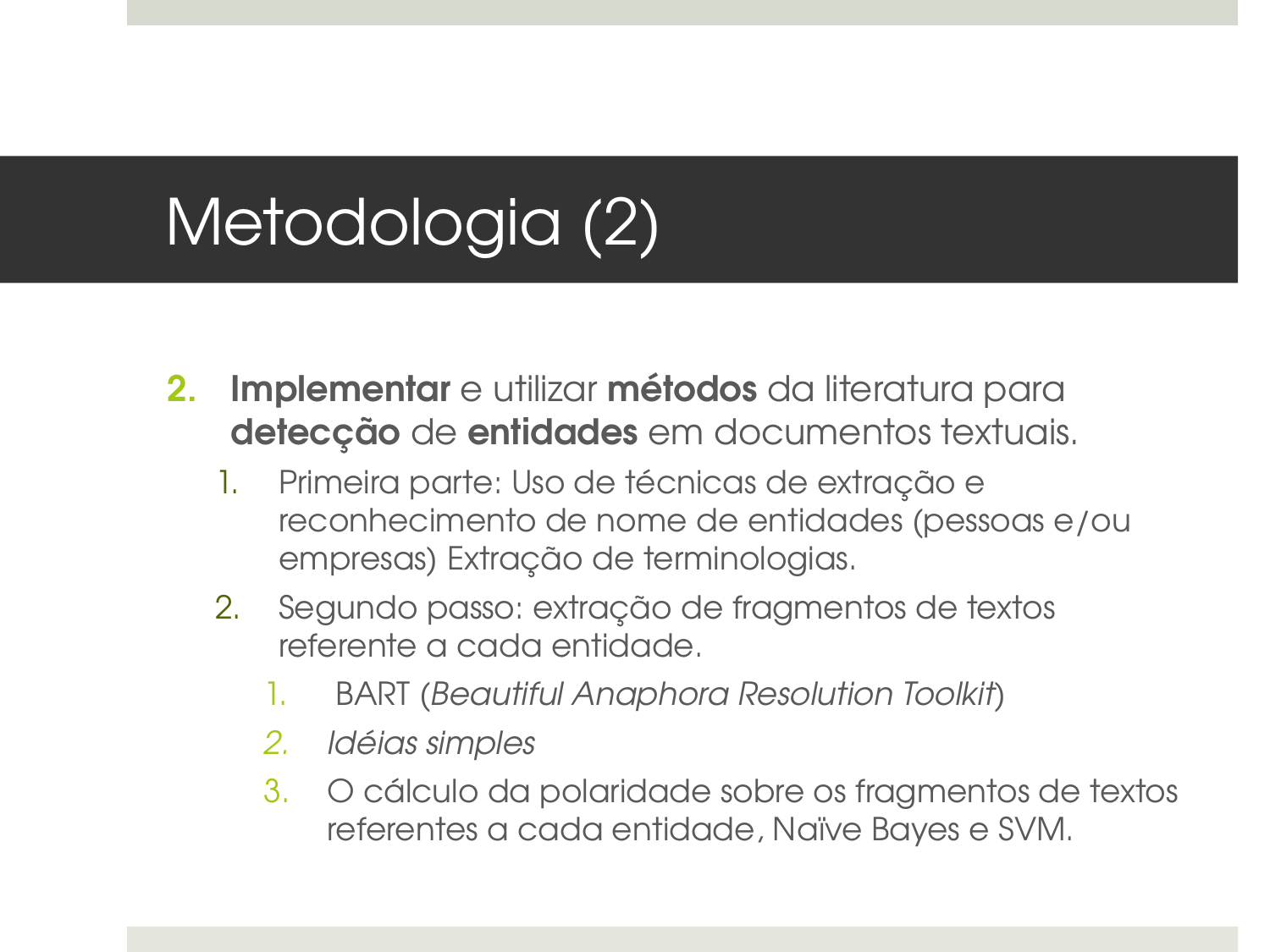

# Metodologia (2)
Implementar e utilizar métodos da literatura para detecção de entidades em documentos textuais.
Primeira parte: Uso de técnicas de extração e reconhecimento de nome de entidades (pessoas e/ou empresas) Extração de terminologias.
Segundo passo: extração de fragmentos de textos referente a cada entidade.
 BART (Beautiful Anaphora Resolution Toolkit)
Idéias simples
O cálculo da polaridade sobre os fragmentos de textos referentes a cada entidade, Naïve Bayes e SVM.